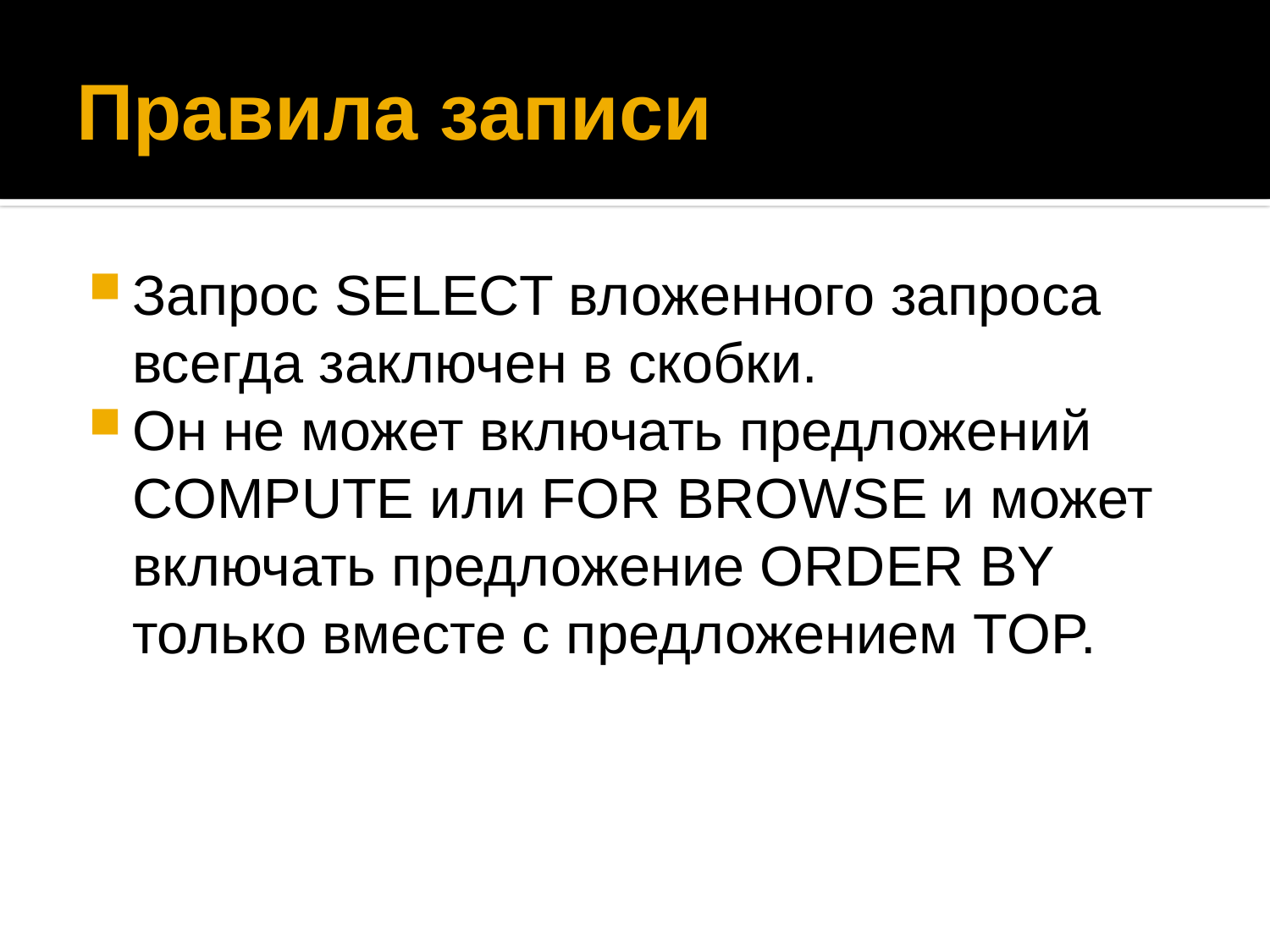

# Правила записи
Запрос SELECT вложенного запроса всегда заключен в скобки.
Он не может включать предложений COMPUTE или FOR BROWSE и может включать предложение ORDER BY только вместе с предложением TOP.